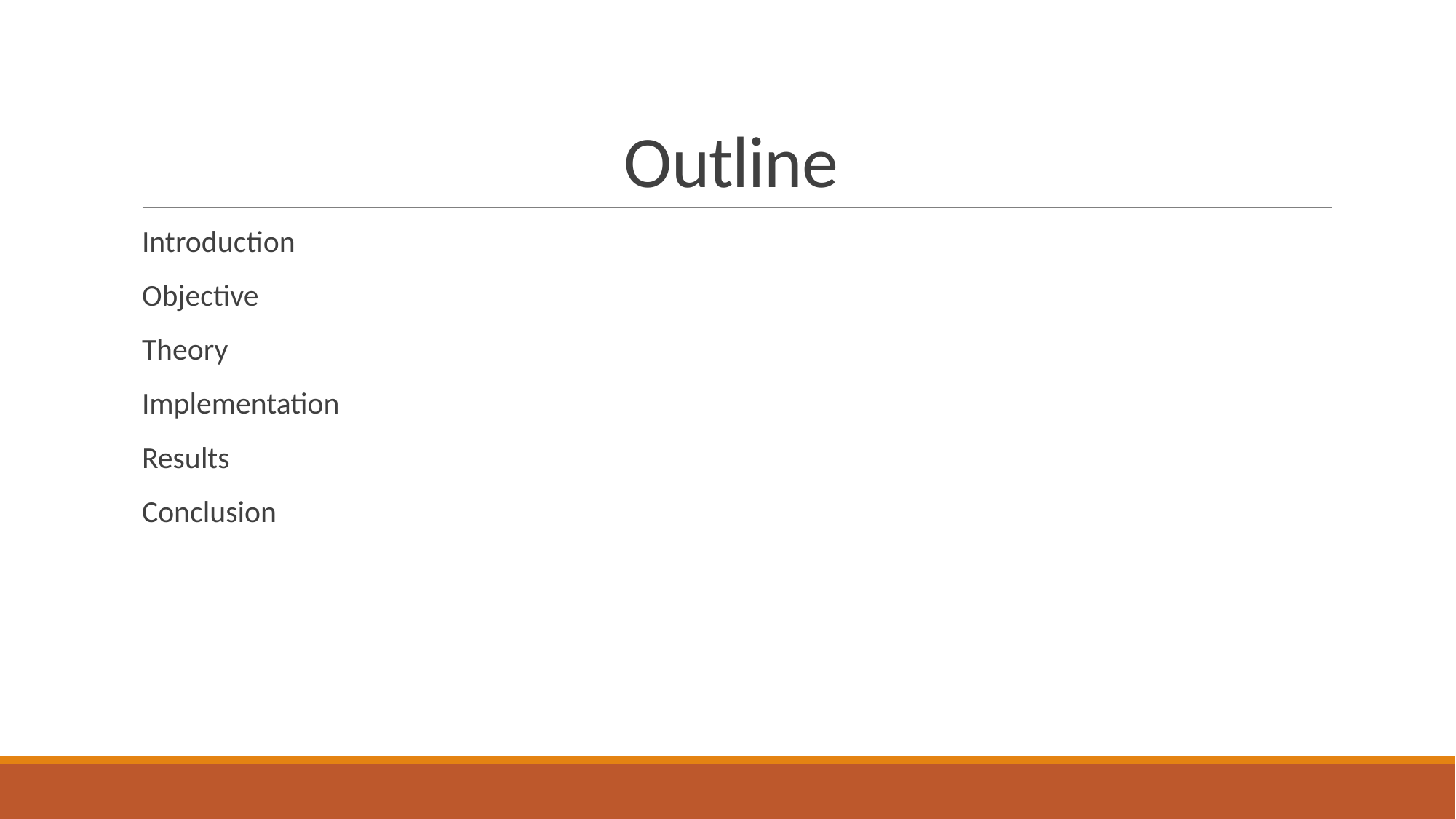

# Outline
Introduction
Objective
Theory
Implementation
Results
Conclusion